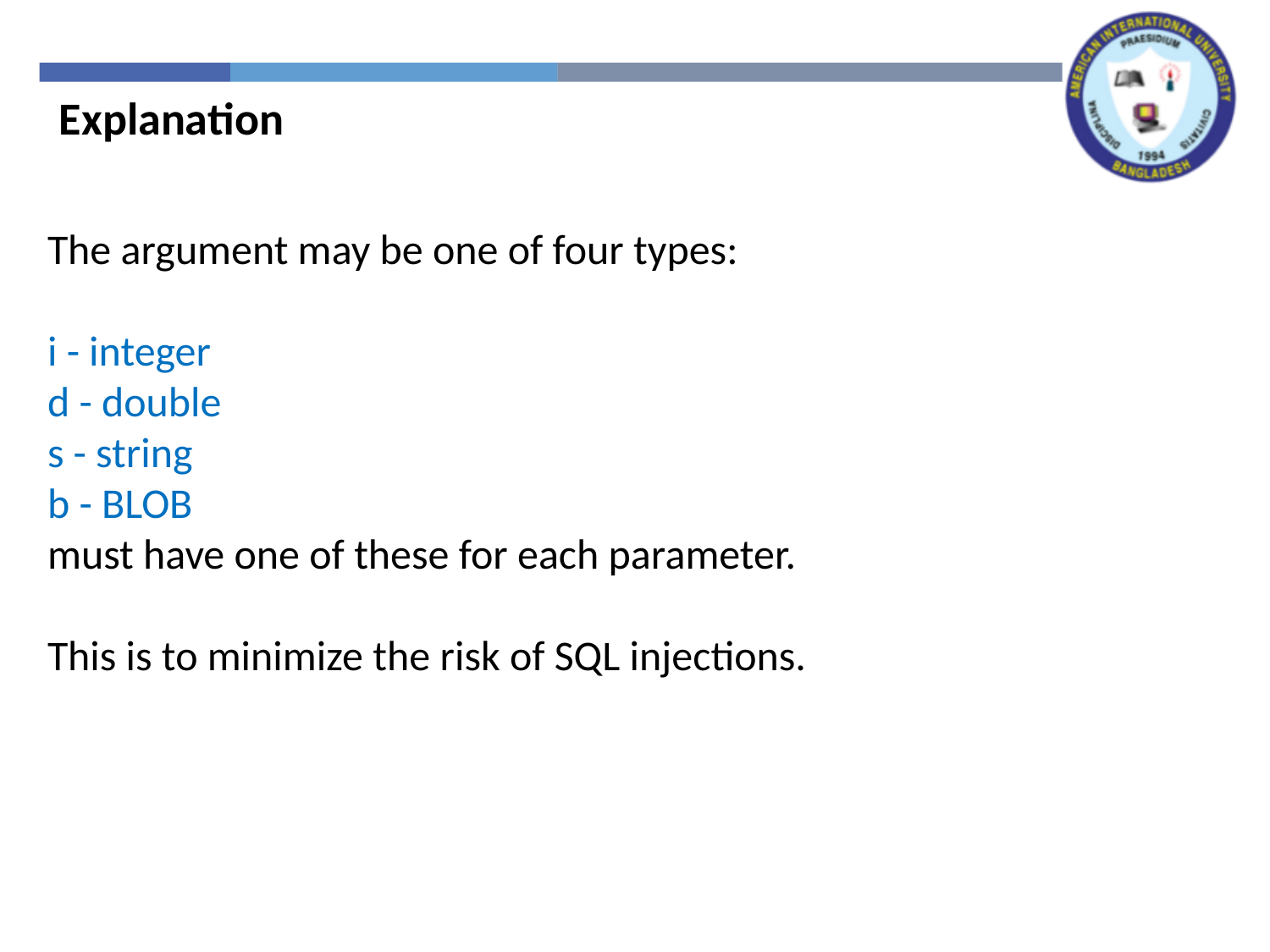

Explanation
The argument may be one of four types:

i - integer
d - double
s - string
b - BLOB
must have one of these for each parameter.

This is to minimize the risk of SQL injections.